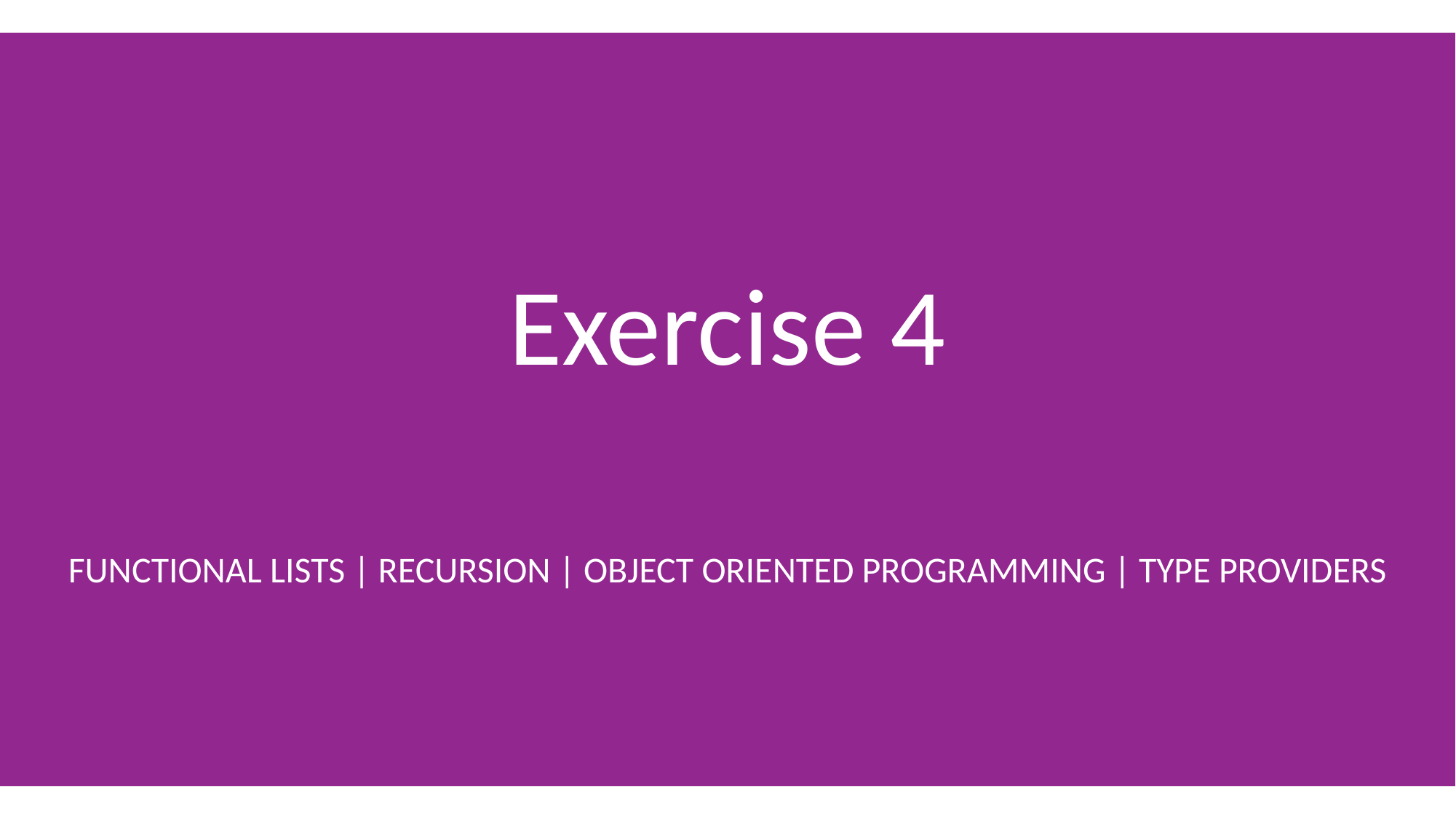

# Exercise 4
Functional lists | Recursion | Object Oriented Programming | Type providers